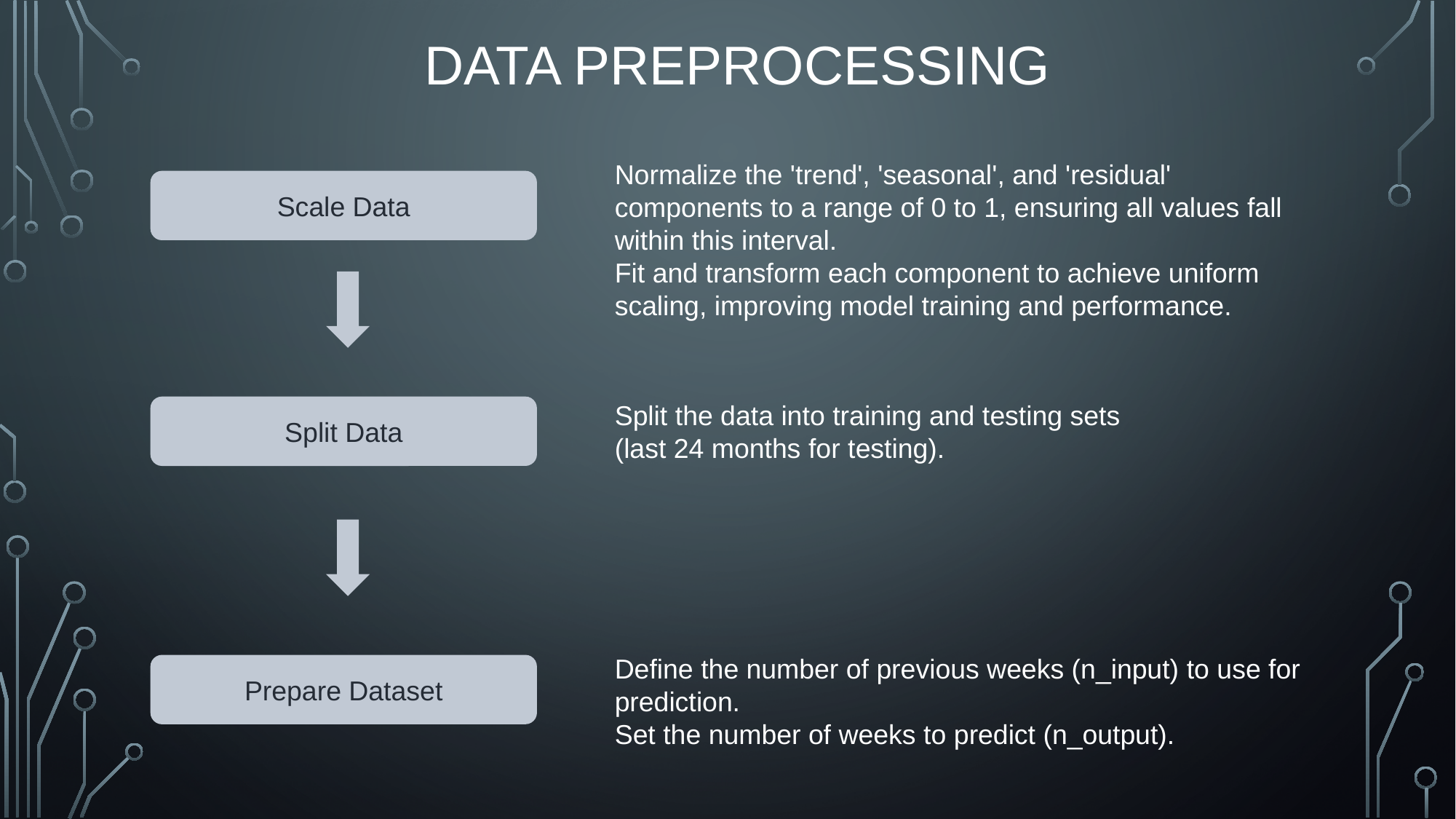

# data preprocessing
Normalize the 'trend', 'seasonal', and 'residual' components to a range of 0 to 1, ensuring all values fall within this interval.
Fit and transform each component to achieve uniform scaling, improving model training and performance.
Scale Data

Split the data into training and testing sets
(last 24 months for testing).
Split Data

Define the number of previous weeks (n_input) to use for prediction.
Set the number of weeks to predict (n_output).
Prepare Dataset